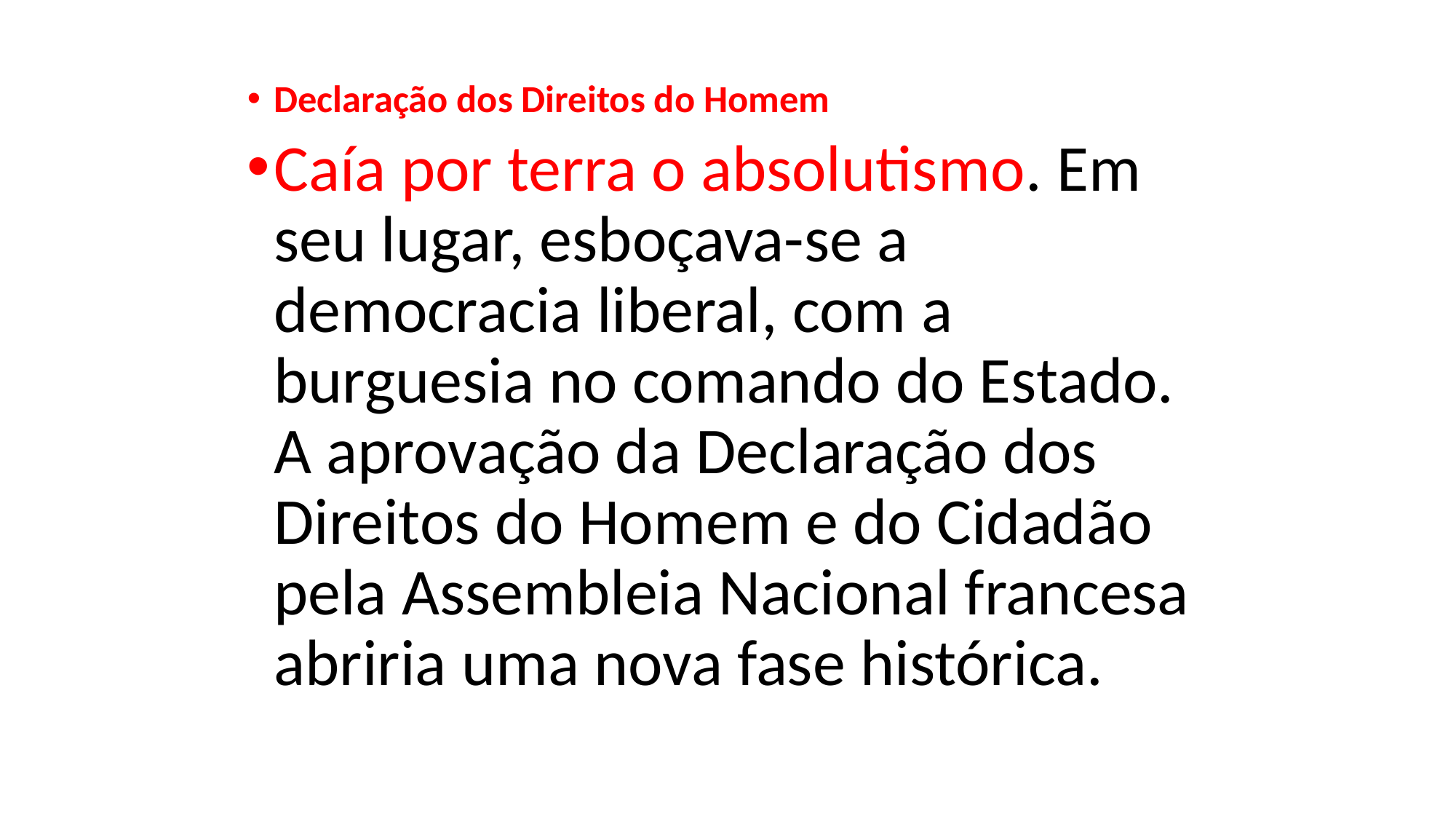

Declaração dos Direitos do Homem
Caía por terra o absolutismo. Em seu lugar, esboçava-se a democracia liberal, com a burguesia no comando do Estado. A aprovação da Declaração dos Direitos do Homem e do Cidadão pela Assembleia Nacional francesa abriria uma nova fase histórica.